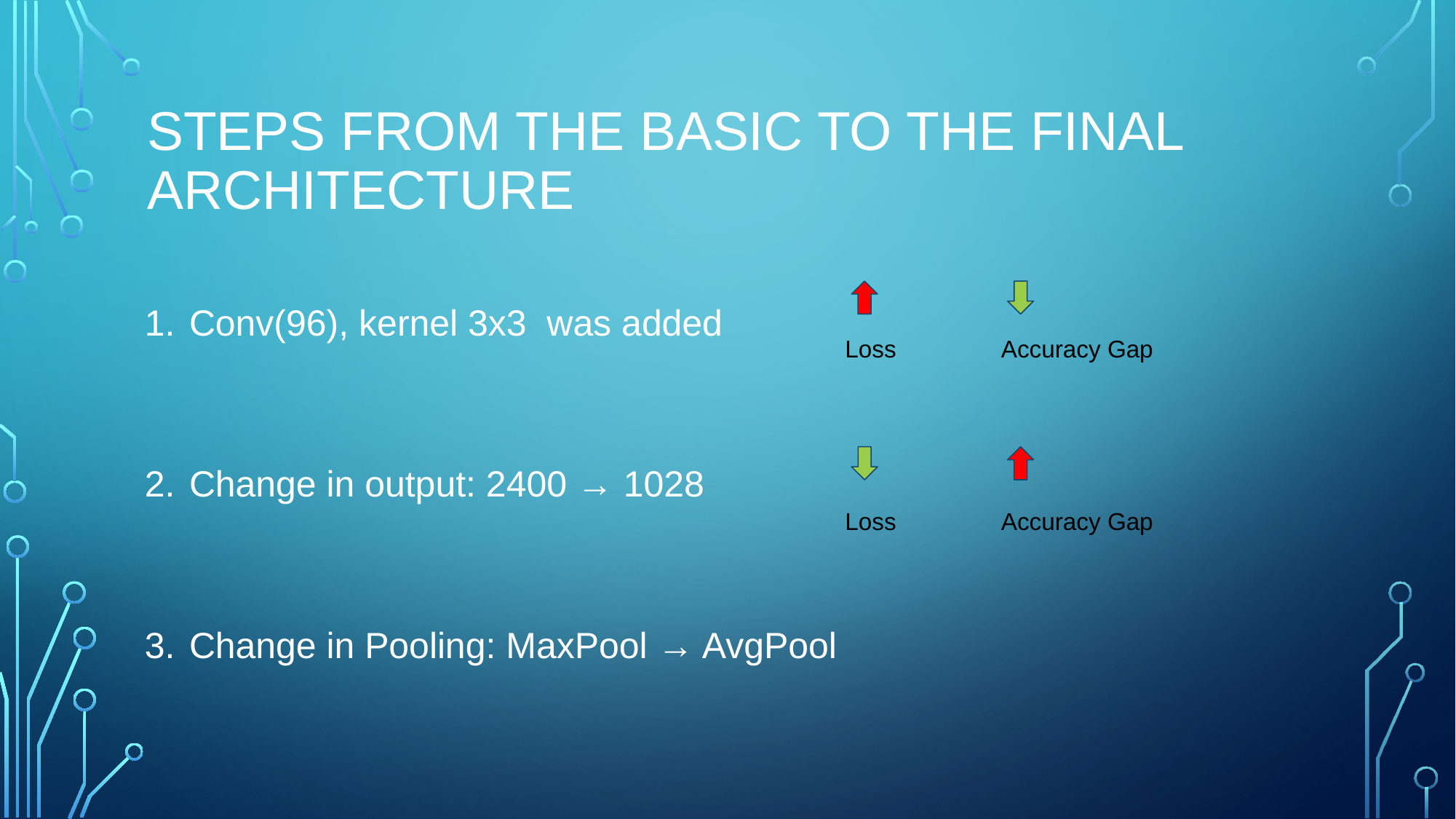

# STEPS FROM THE BASIC TO THE FINAL ARCHITECTURE

Conv(96), kernel 3x3  was added

Change in output: 2400 → 1028

Change in Pooling: MaxPool → AvgPool

Loss
Accuracy Gap

Loss
Accuracy Gap